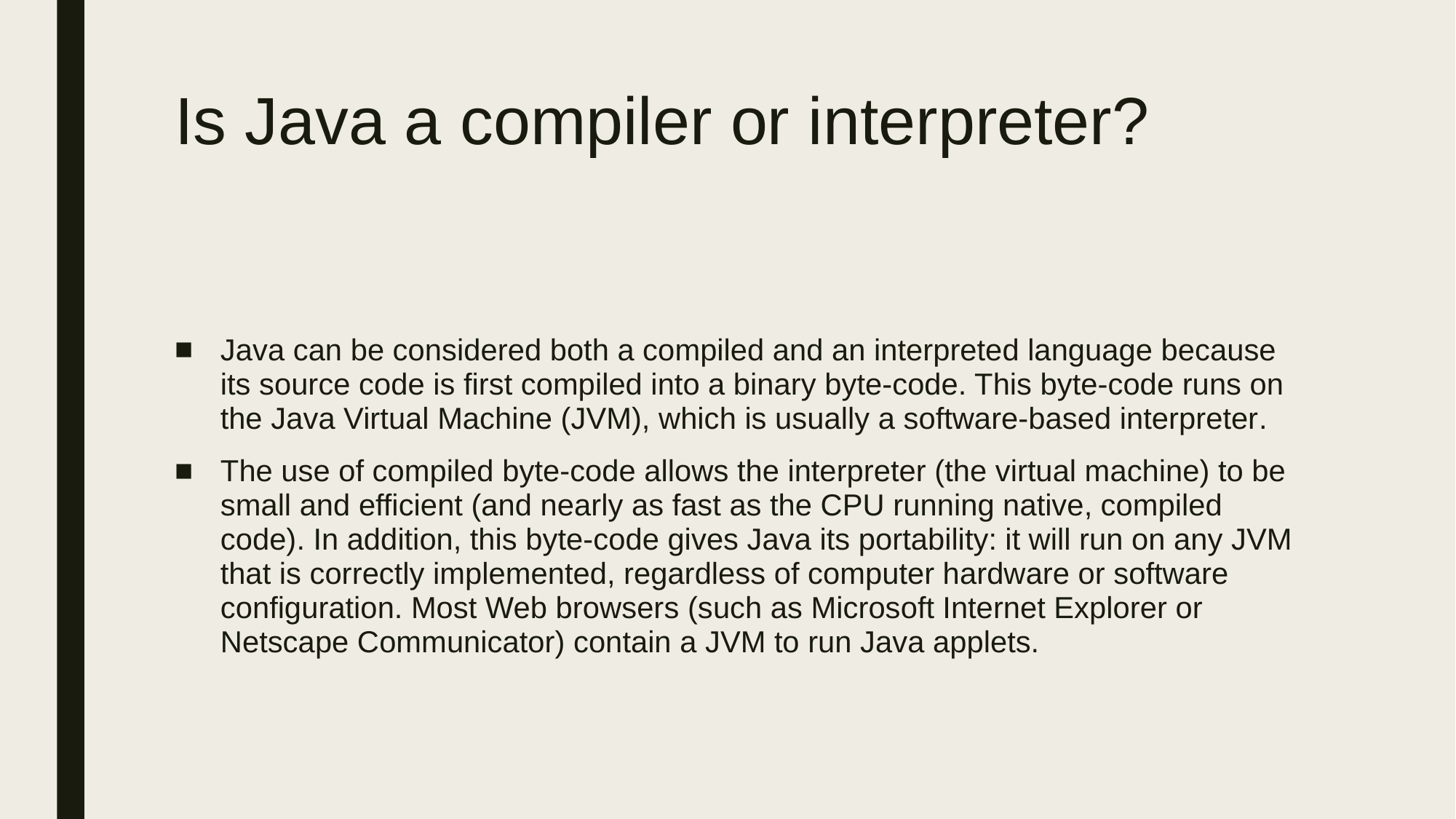

# Is Java a compiler or interpreter?

Java can be considered both a compiled and an interpreted language because its source code is first compiled into a binary byte-code. This byte-code runs on the Java Virtual Machine (JVM), which is usually a software-based interpreter.
The use of compiled byte-code allows the interpreter (the virtual machine) to be small and efficient (and nearly as fast as the CPU running native, compiled code). In addition, this byte-code gives Java its portability: it will run on any JVM that is correctly implemented, regardless of computer hardware or software configuration. Most Web browsers (such as Microsoft Internet Explorer or Netscape Communicator) contain a JVM to run Java applets.